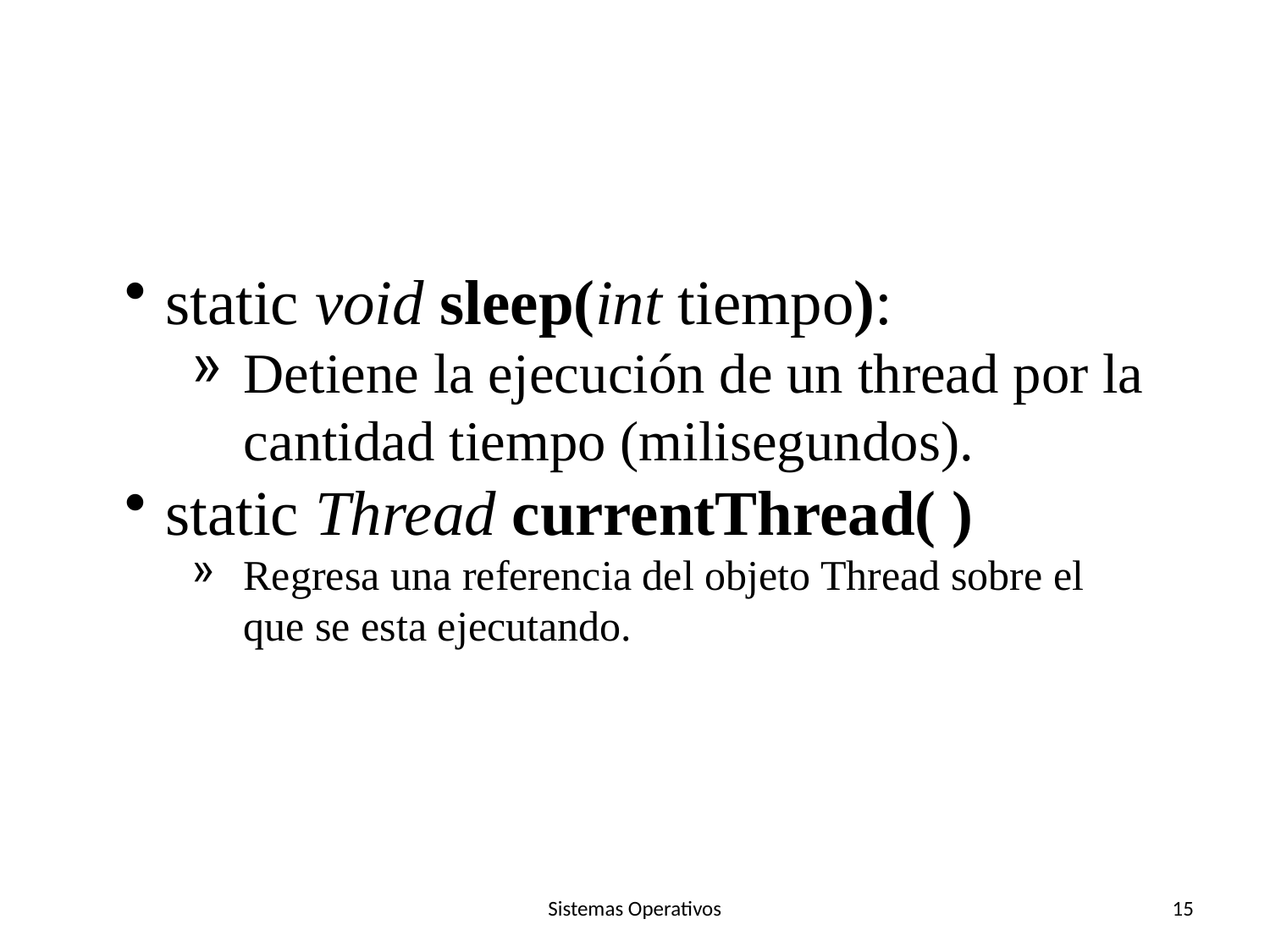

#
static void sleep(int tiempo):
Detiene la ejecución de un thread por la cantidad tiempo (milisegundos).
static Thread currentThread( )
Regresa una referencia del objeto Thread sobre el que se esta ejecutando.
Sistemas Operativos
15